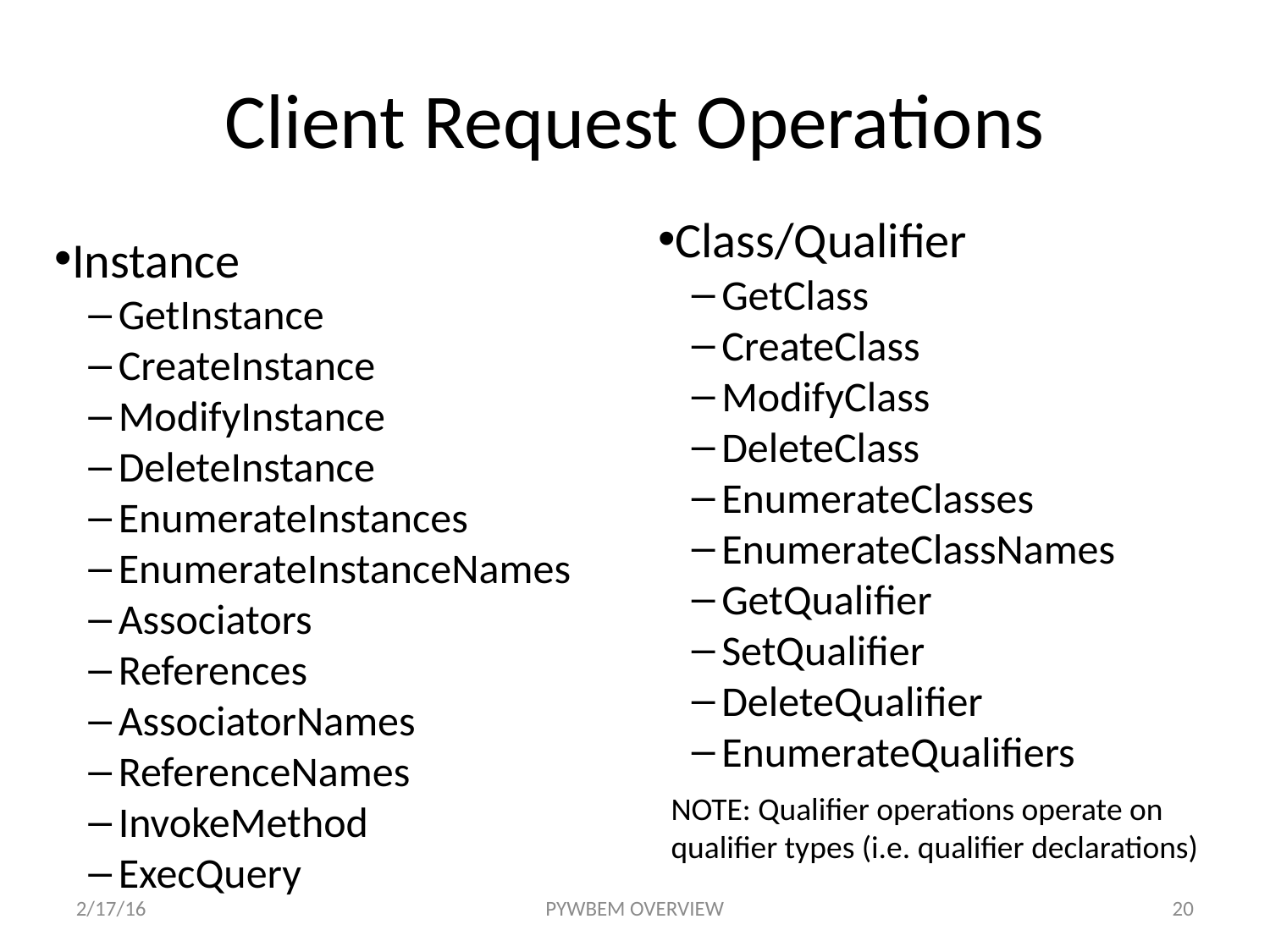

Client Request Operations
Instance
GetInstance
CreateInstance
ModifyInstance
DeleteInstance
EnumerateInstances
EnumerateInstanceNames
Associators
References
AssociatorNames
ReferenceNames
InvokeMethod
ExecQuery

Class/Qualifier
GetClass
CreateClass
ModifyClass
DeleteClass
EnumerateClasses
EnumerateClassNames
GetQualifier
SetQualifier
DeleteQualifier
EnumerateQualifiers
NOTE: Qualifier operations operate on
qualifier types (i.e. qualifier declarations)
2/17/16
PYWBEM OVERVIEW
20